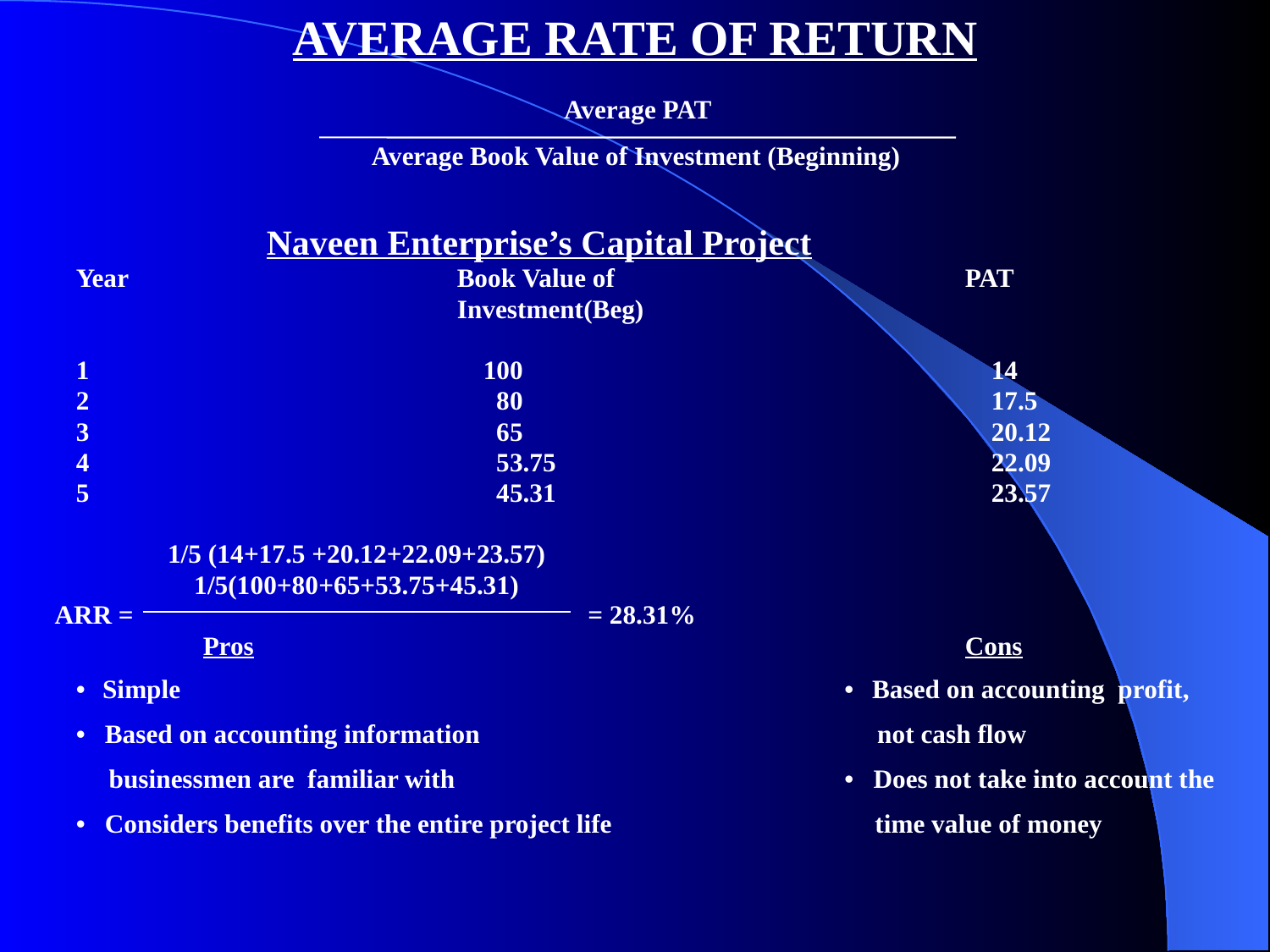

AVERAGE RATE OF RETURN
			                          Average PAT
		                Average Book Value of Investment (Beginning)

		Naveen Enterprise’s Capital Project
Year			Book Value of 			PAT
			Investment(Beg)

1			    100				    14
2			      80				    17.5
3			      65			  	    20.12
4			      53.75				    22.09
5			      45.31	                            		    23.57

              1/5 (14+17.5 +20.12+22.09+23.57)
                  1/5(100+80+65+53.75+45.31)

	Pros						Cons
•   Simple				       		 •   Based on accounting  profit,
•   Based on accounting information	            	      	      not cash flow
     businessmen are  familiar with		       	 	 •   Does not take into account the
•   Considers benefits over the entire project life         	                         time value of money

 ARR =
 = 28.31%